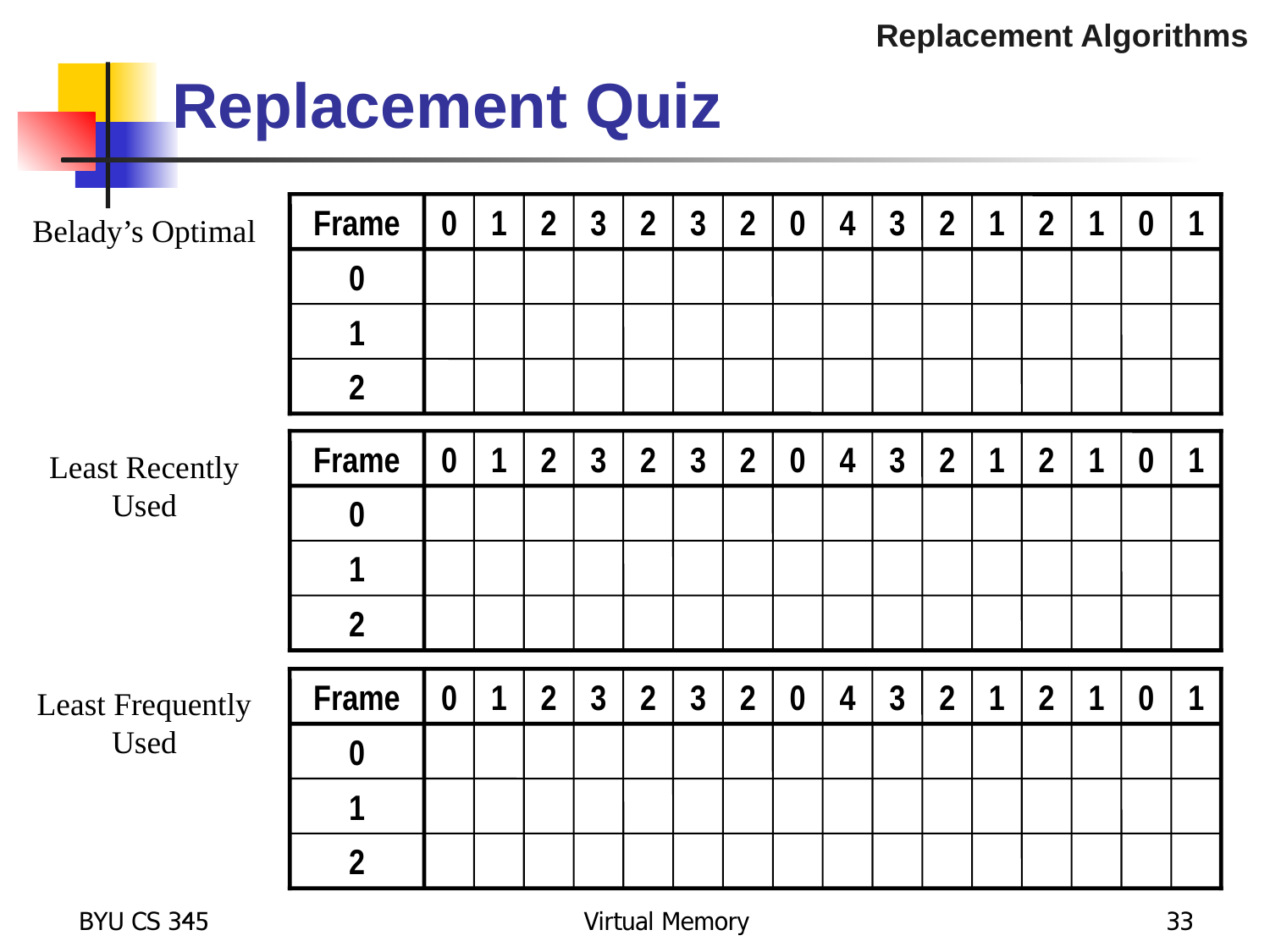

Replacement Algorithms
# Replacement Quiz
Frame

0

1

2

3

2

3

2

0

4

3

2

1

2

1

0

1

0

1

2

Belady’s Optimal

Frame

0

1

2

3

2

3

2

0

4

3

2

1

2

1

0

1

Least Recently Used
0

1

2

Frame

0

1

2

3

2

3

2

0

4

3

2

1

2

1

0

1

0

1

2

Least Frequently Used
BYU CS 345
Virtual Memory
33